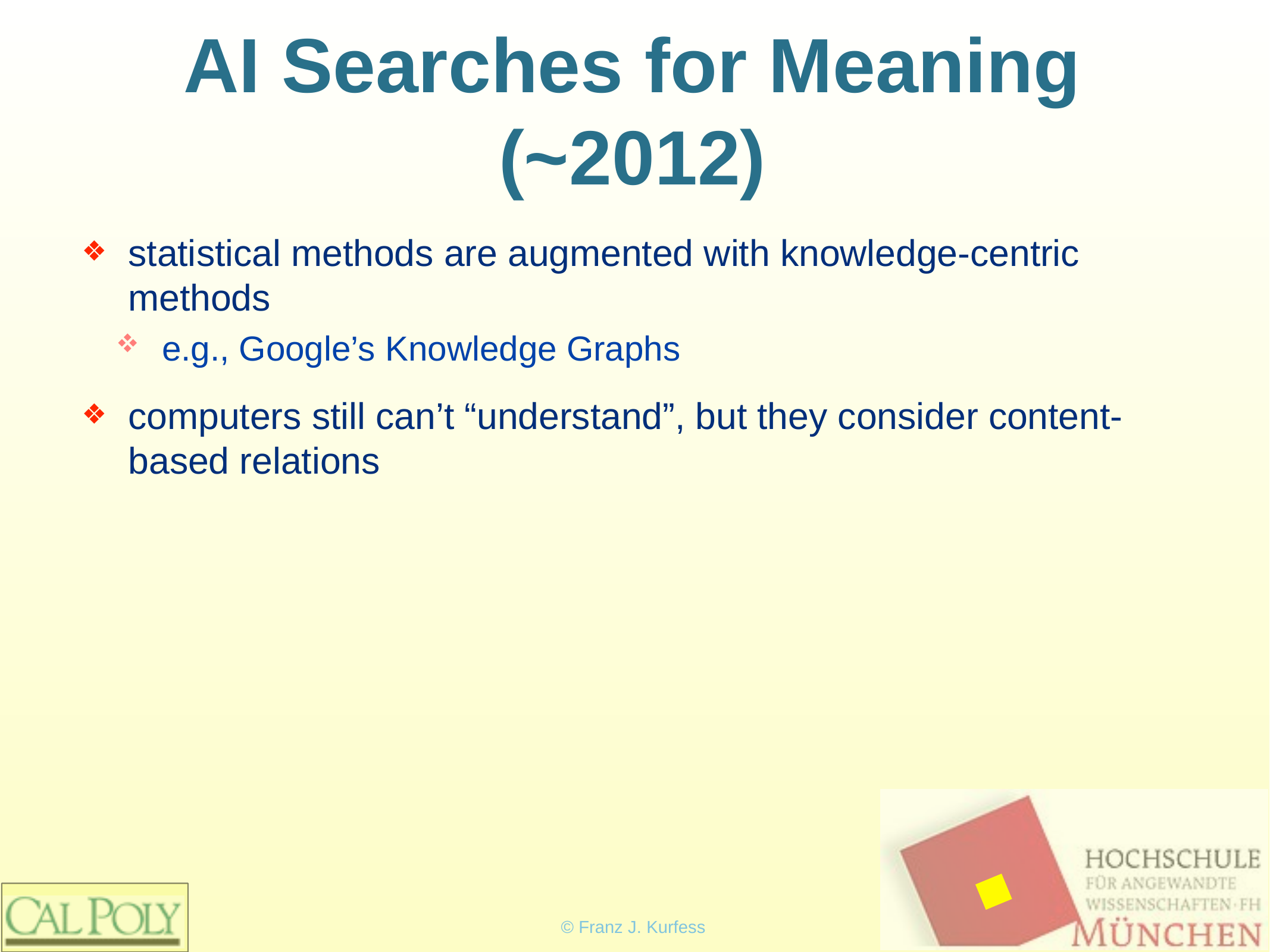

# AI Searches for Meaning (~2012)
statistical methods are augmented with knowledge-centric methods
e.g., Google’s Knowledge Graphs
computers still can’t “understand”, but they consider content-based relations
60